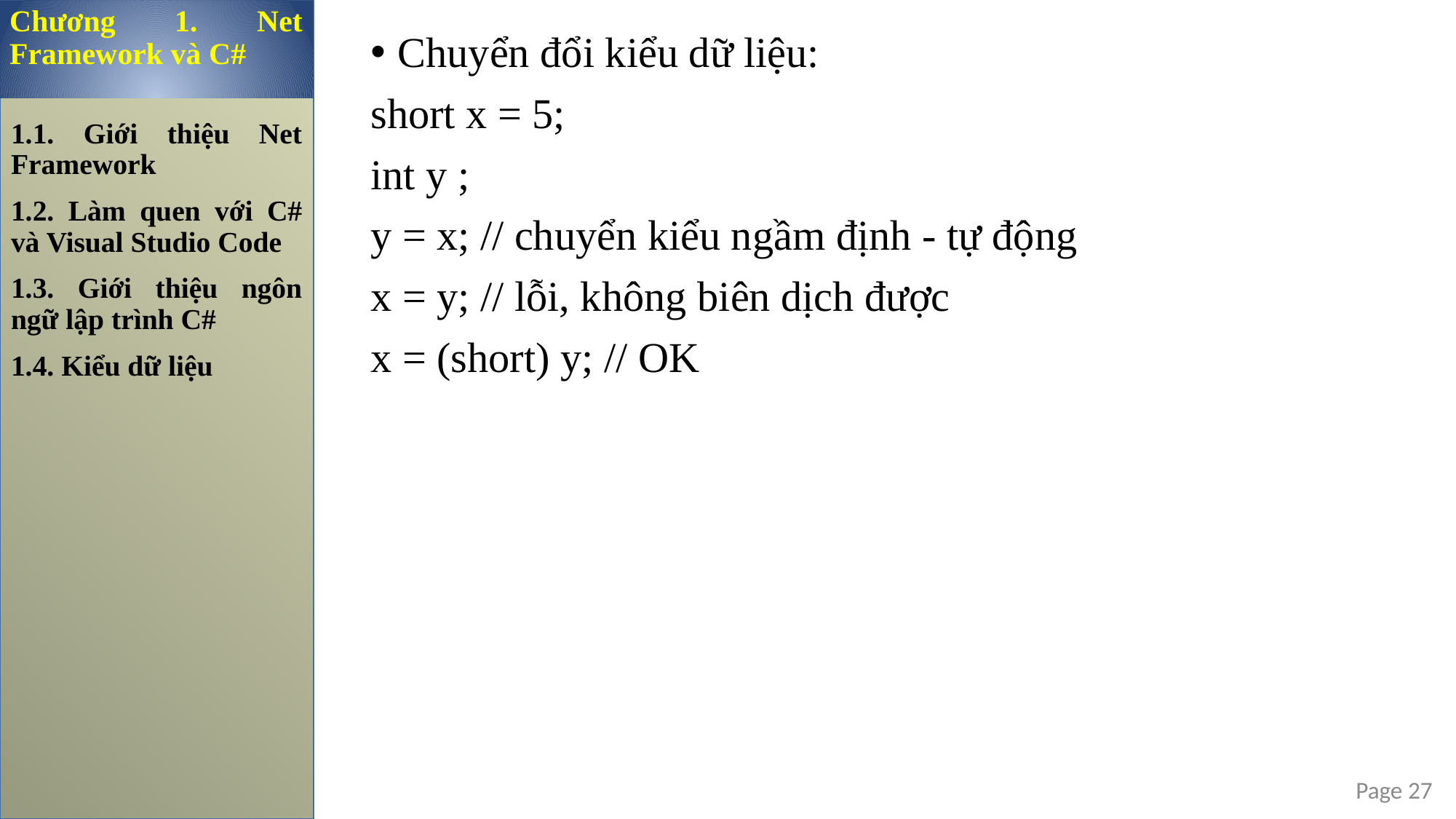

Chương 1. Net Framework và C#
Chuyển đổi kiểu dữ liệu:
short x = 5;
int y ;
y = x; // chuyển kiểu ngầm định - tự động
x = y; // lỗi, không biên dịch được
x = (short) y; // OK

1.1. Giới thiệu Net Framework
1.2. Làm quen với C# và Visual Studio Code
1.3. Giới thiệu ngôn ngữ lập trình C#
1.4. Kiểu dữ liệu
Page 27